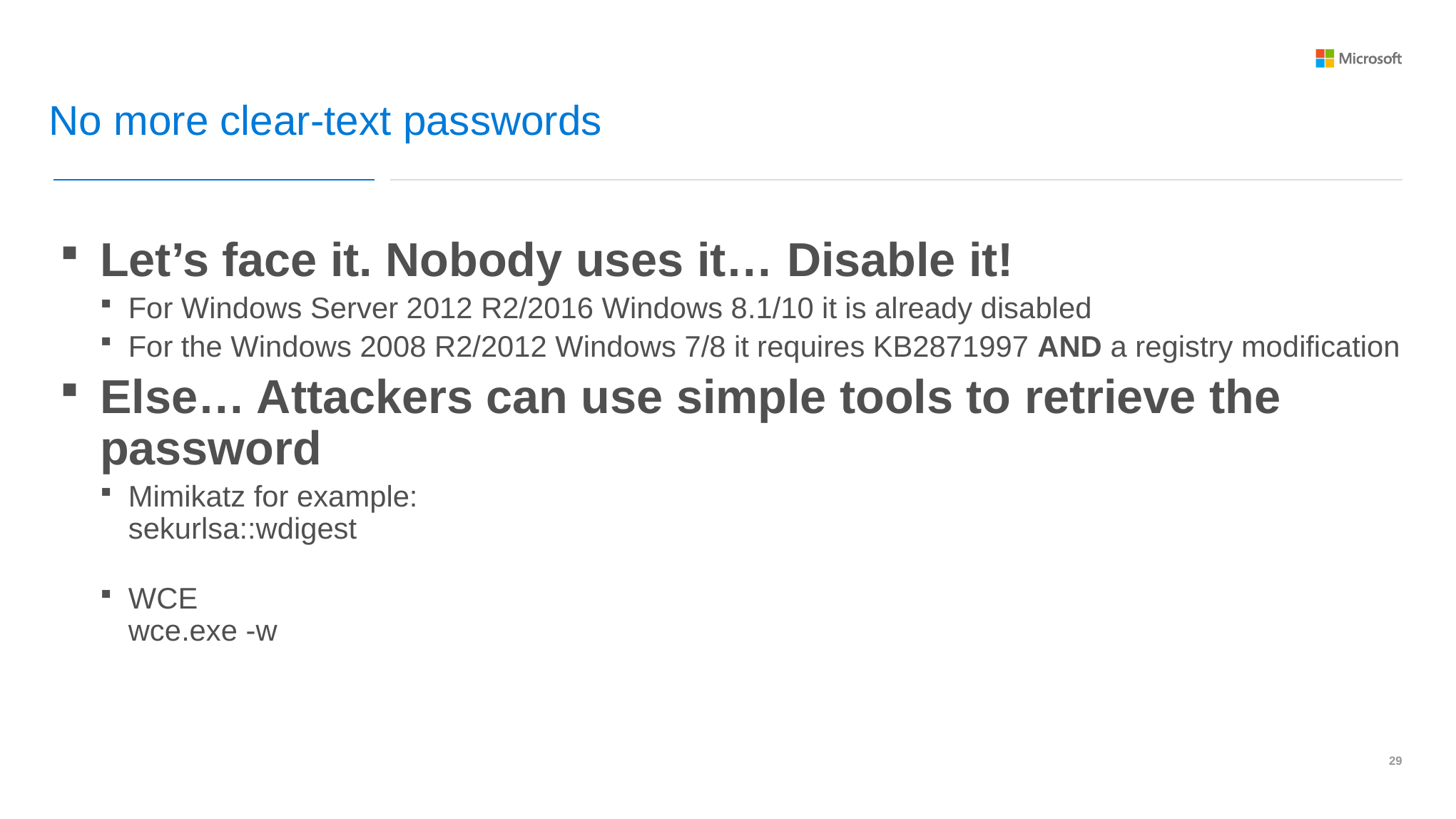

No more clear-text passwords
Let’s face it. Nobody uses it… Disable it!
For Windows Server 2012 R2/2016 Windows 8.1/10 it is already disabled
For the Windows 2008 R2/2012 Windows 7/8 it requires KB2871997 AND a registry modification
Else… Attackers can use simple tools to retrieve the password
Mimikatz for example:
sekurlsa::wdigest
WCE
wce.exe -w

29